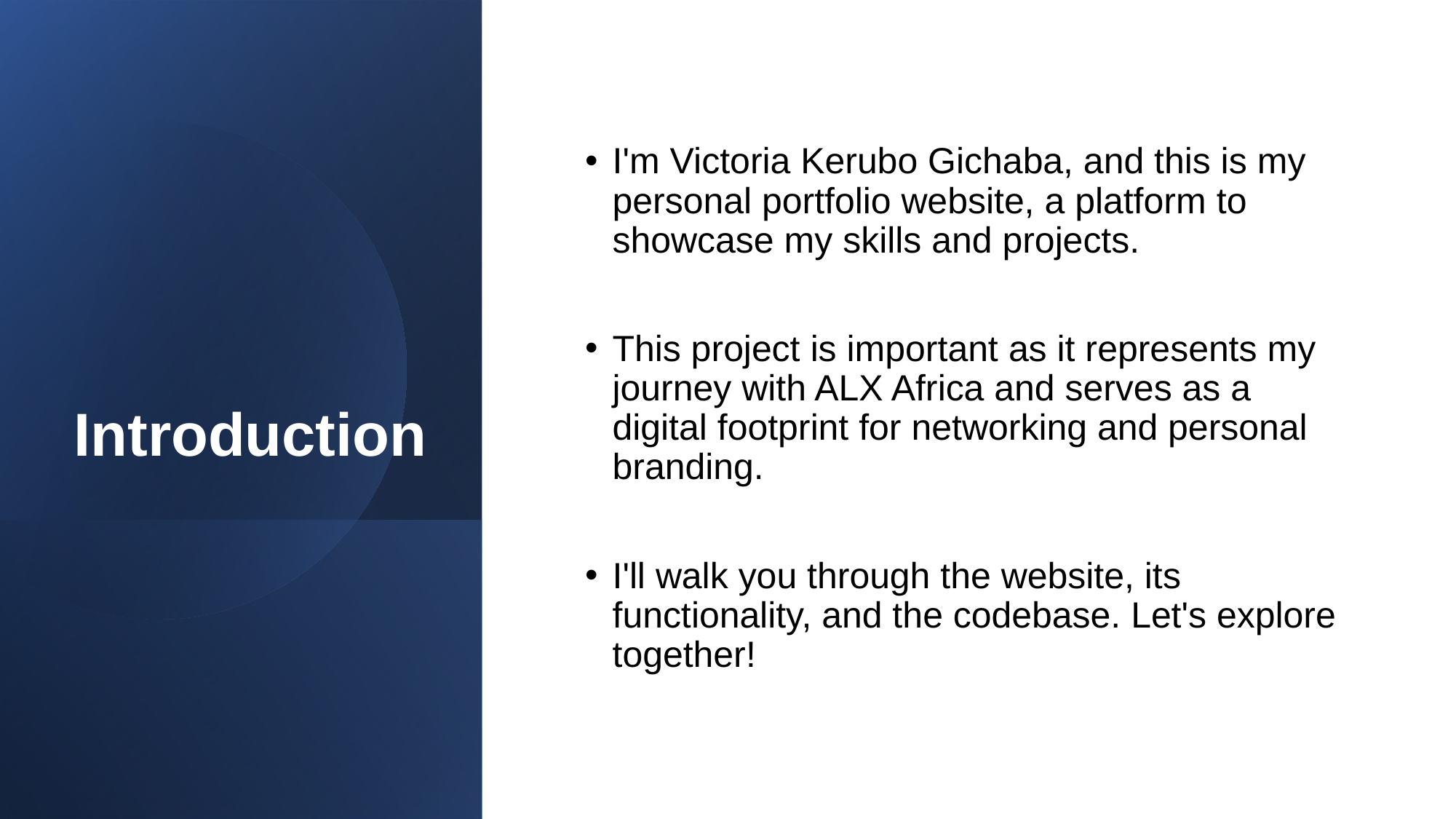

# Introduction
I'm Victoria Kerubo Gichaba, and this is my personal portfolio website, a platform to showcase my skills and projects.

This project is important as it represents my journey with ALX Africa and serves as a digital footprint for networking and personal branding.

I'll walk you through the website, its functionality, and the codebase. Let's explore together!